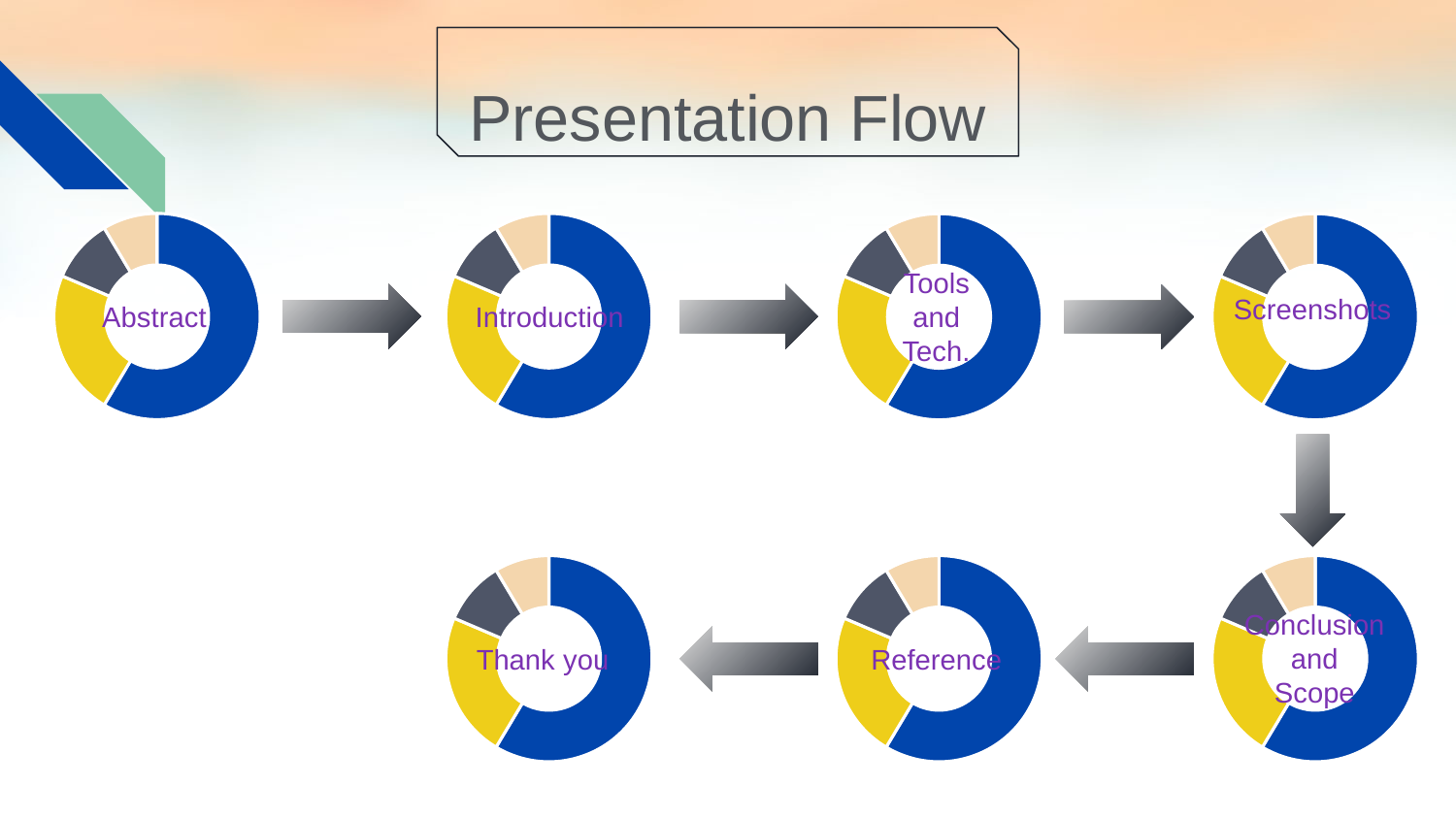

Presentation Flow

### Chart

| Category | Sales |
|---|---|

### Chart

| Category | Sales |
|---|---|

### Chart

| Category | Sales |
|---|---|

### Chart

| Category | Sales |
|---|---|
Tools
and
Tech.

Screenshots

Abstract
Introduction

### Chart

| Category | Sales |
|---|---|

### Chart

| Category | Sales |
|---|---|

### Chart

| Category | Sales |
|---|---|
Conclusion and
Scope

Reference
Thank you
2